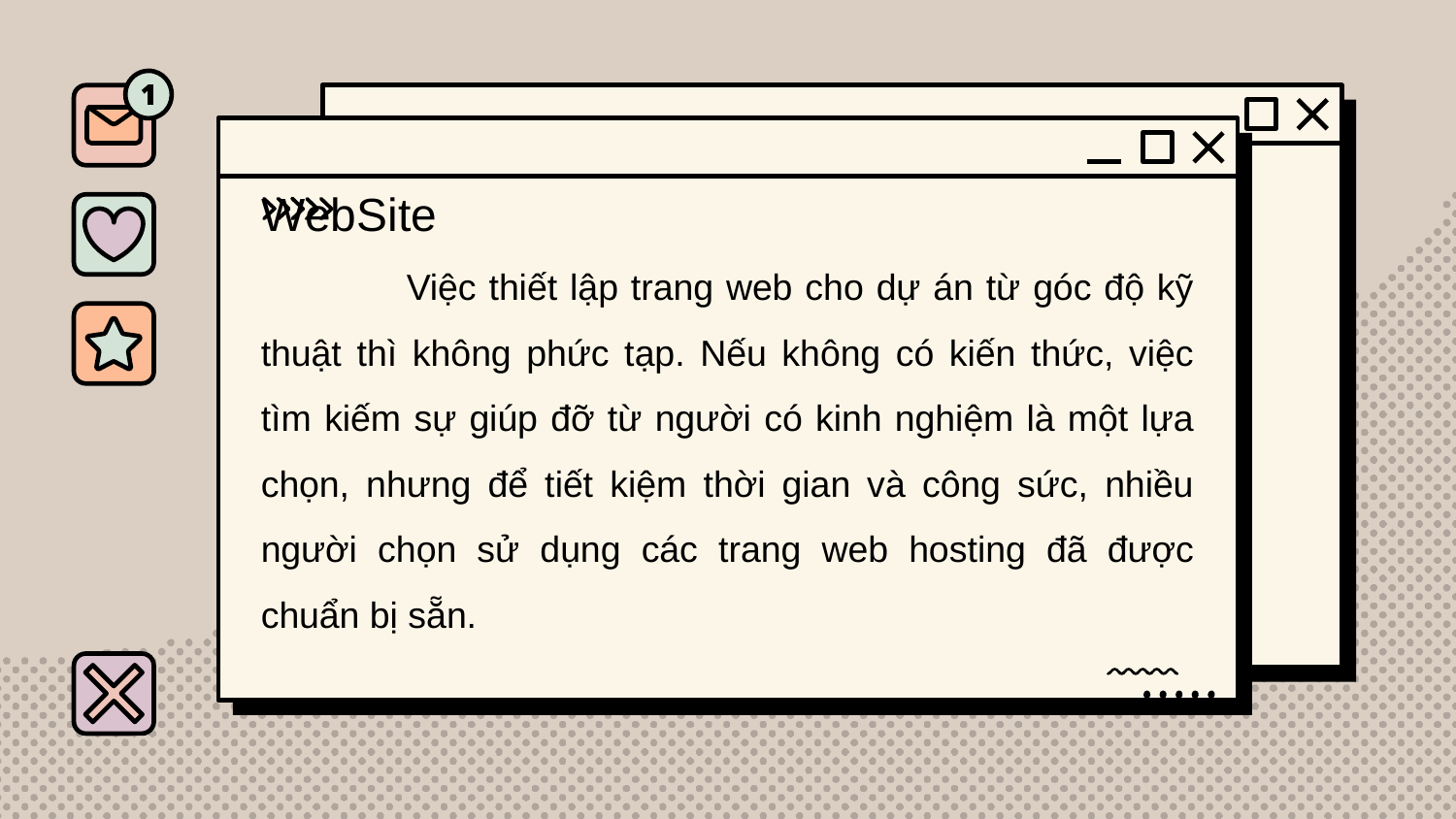

# WebSite

		Việc thiết lập trang web cho dự án từ góc độ kỹ thuật thì không phức tạp. Nếu không có kiến thức, việc tìm kiếm sự giúp đỡ từ người có kinh nghiệm là một lựa chọn, nhưng để tiết kiệm thời gian và công sức, nhiều người chọn sử dụng các trang web hosting đã được chuẩn bị sẵn.